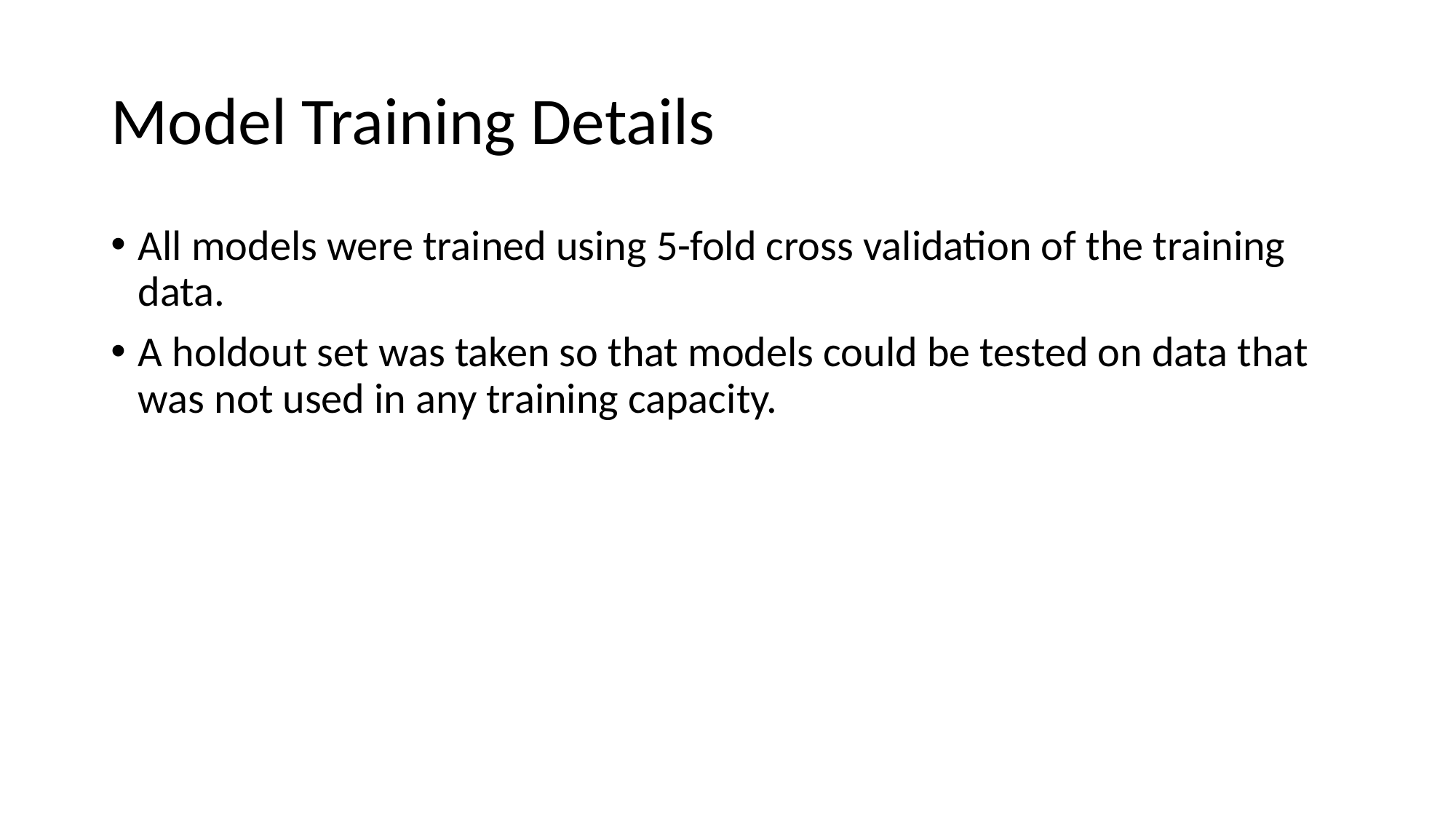

# Model Training Details
All models were trained using 5-fold cross validation of the training data.
A holdout set was taken so that models could be tested on data that was not used in any training capacity.